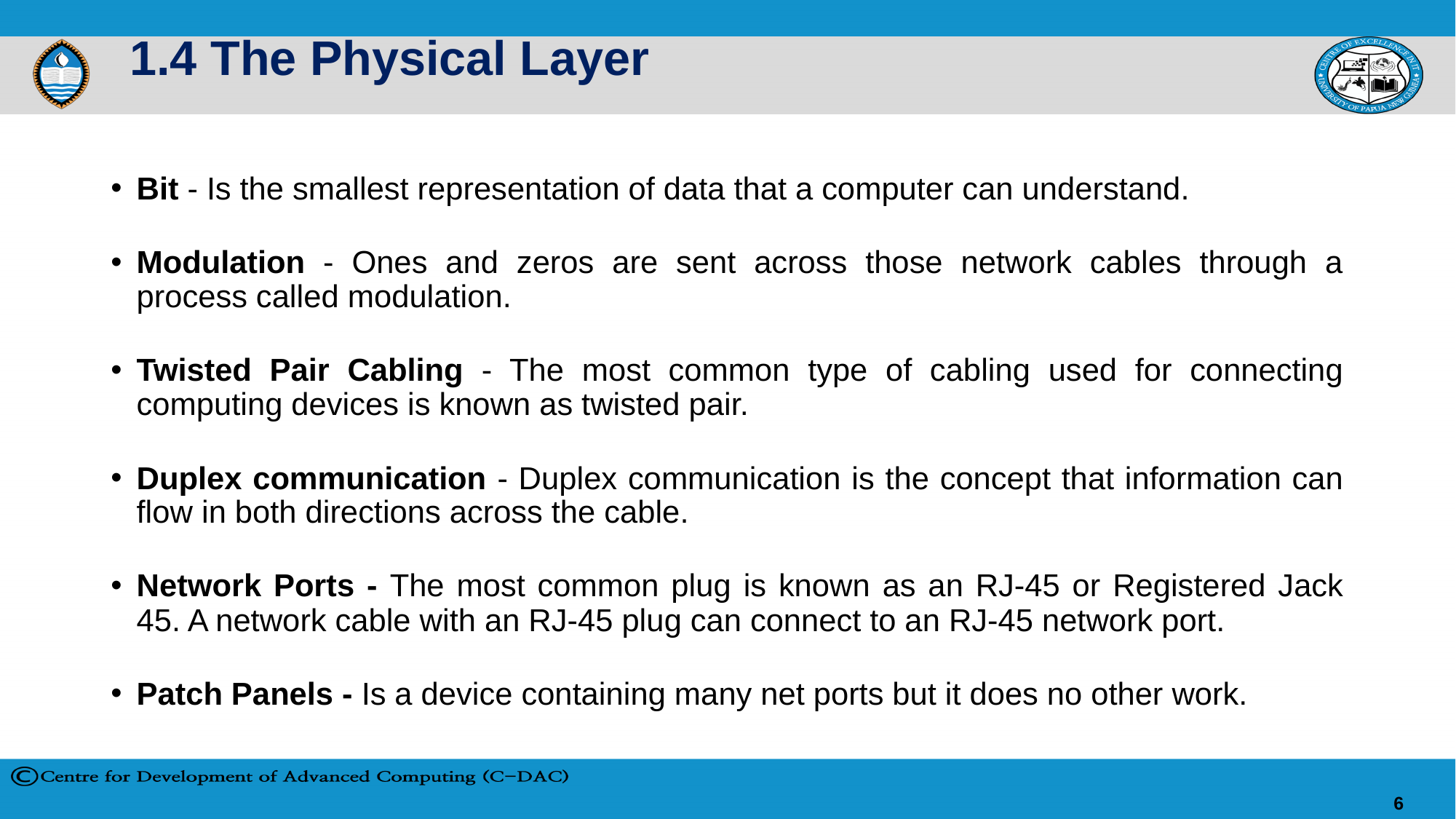

# 1.4 The Physical Layer
Bit - Is the smallest representation of data that a computer can understand.
Modulation - Ones and zeros are sent across those network cables through a process called modulation.
Twisted Pair Cabling - The most common type of cabling used for connecting computing devices is known as twisted pair.
Duplex communication - Duplex communication is the concept that information can flow in both directions across the cable.
Network Ports - The most common plug is known as an RJ‐45 or Registered Jack 45. A network cable with an RJ‐45 plug can connect to an RJ‐45 network port.
Patch Panels - Is a device containing many net ports but it does no other work.

6